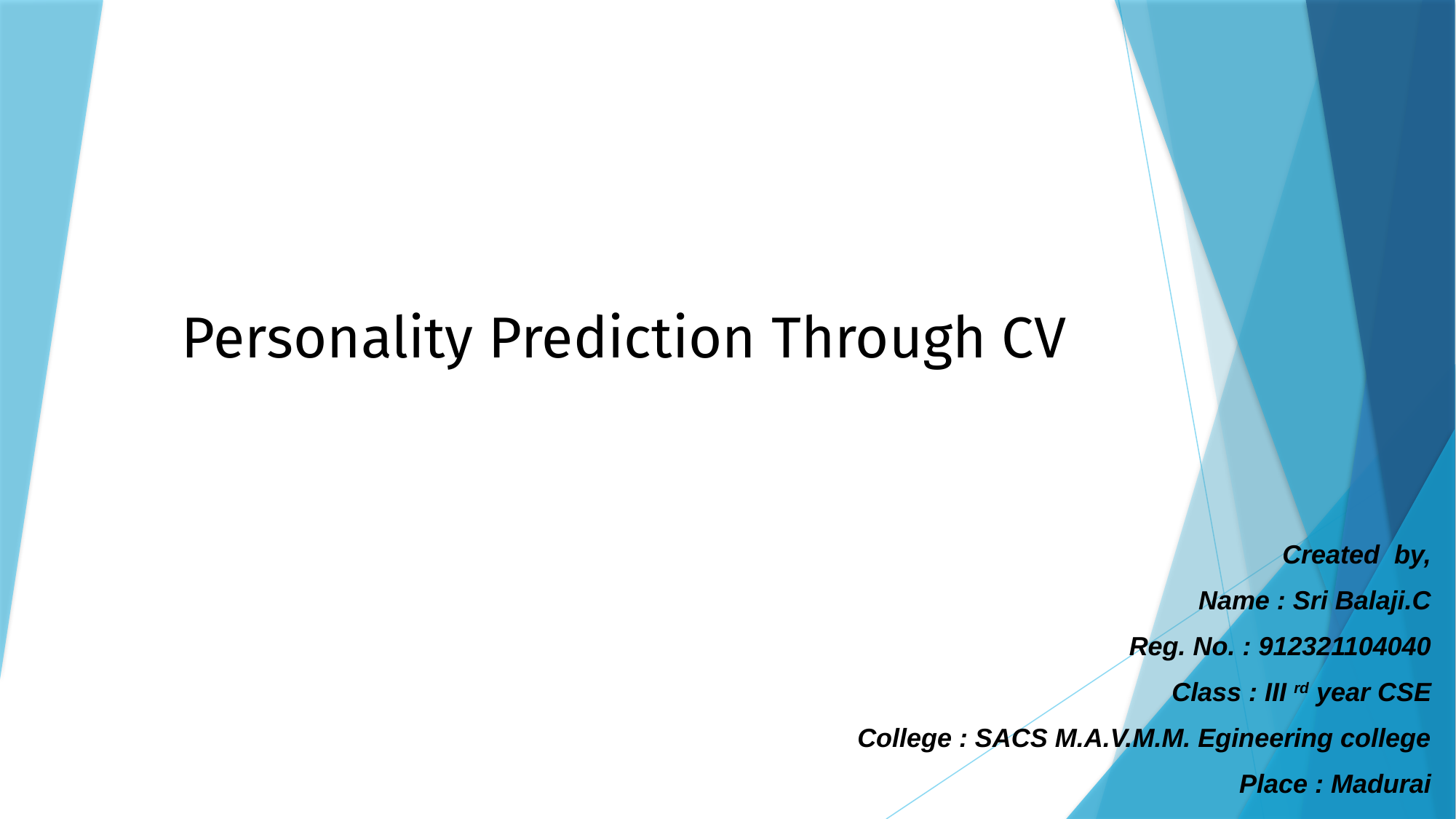

# Personality Prediction Through CV
Created  by,
Name : Sri Balaji.C
Reg. No. : 912321104040
Class : III rd year CSE
College : SACS M.A.V.M.M. Egineering college
Place : Madurai